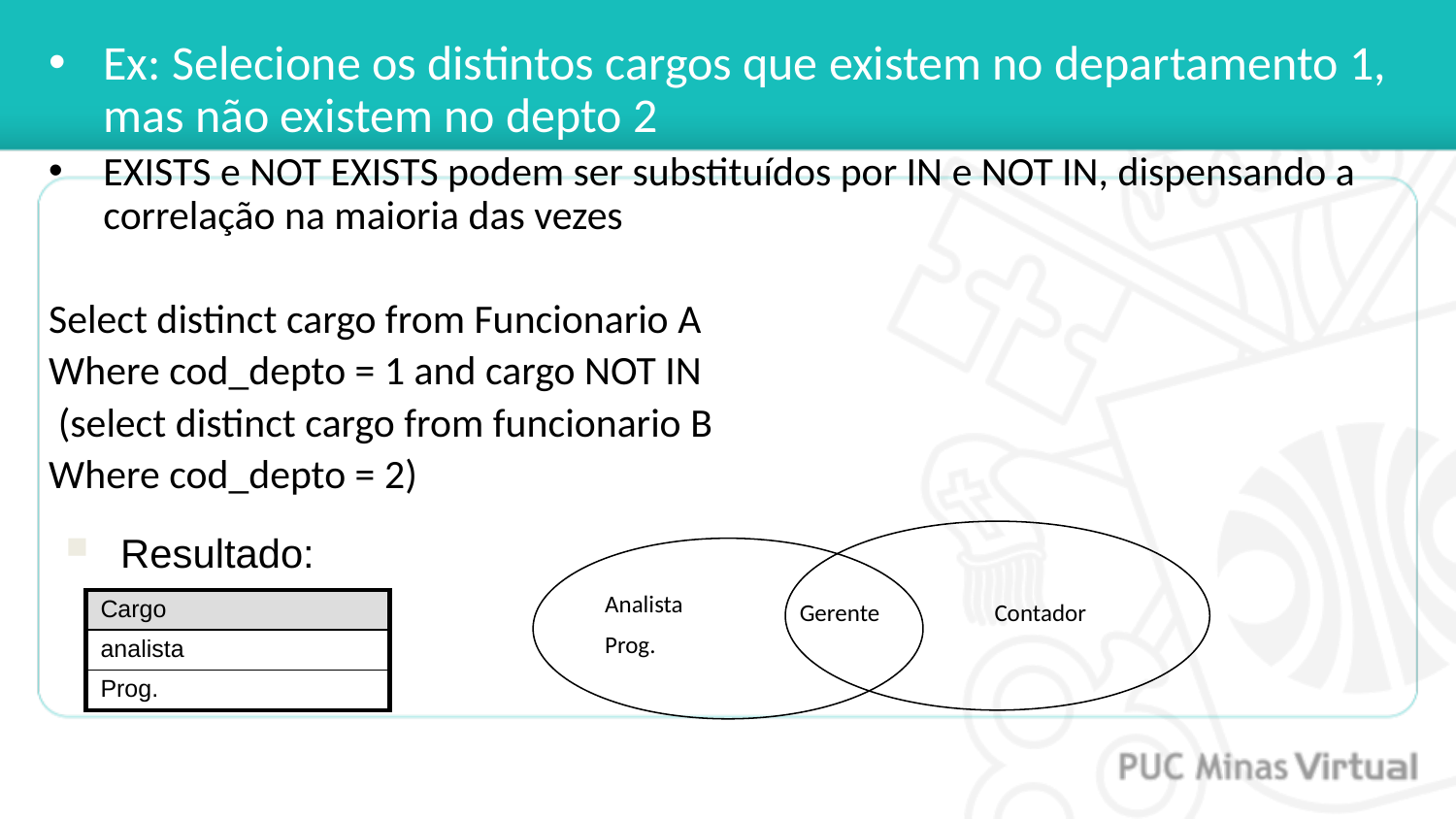

Ex: Selecione os distintos cargos que existem no departamento 1, mas não existem no depto 2
EXISTS e NOT EXISTS podem ser substituídos por IN e NOT IN, dispensando a correlação na maioria das vezes

Select distinct cargo from Funcionario A
Where cod_depto = 1 and cargo NOT IN
 (select distinct cargo from funcionario B
Where cod_depto = 2)

Analista
Prog.
Gerente
Contador
Resultado:
| Cargo |
| --- |
| analista |
| Prog. |